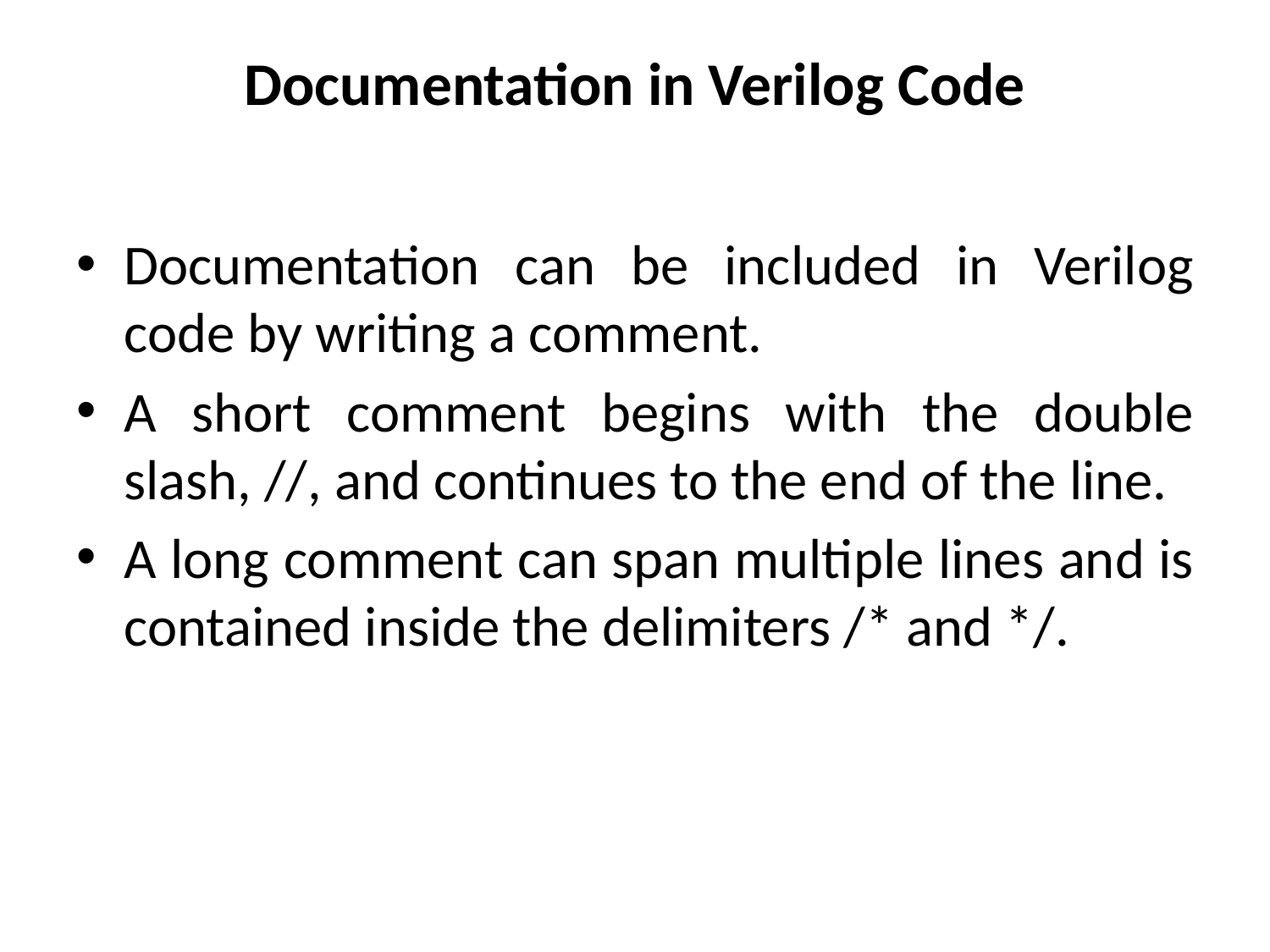

# Documentation in Verilog Code
Documentation can be included in Verilog code by writing a comment.
A short comment begins with the double slash, //, and continues to the end of the line.
A long comment can span multiple lines and is contained inside the delimiters /* and */.